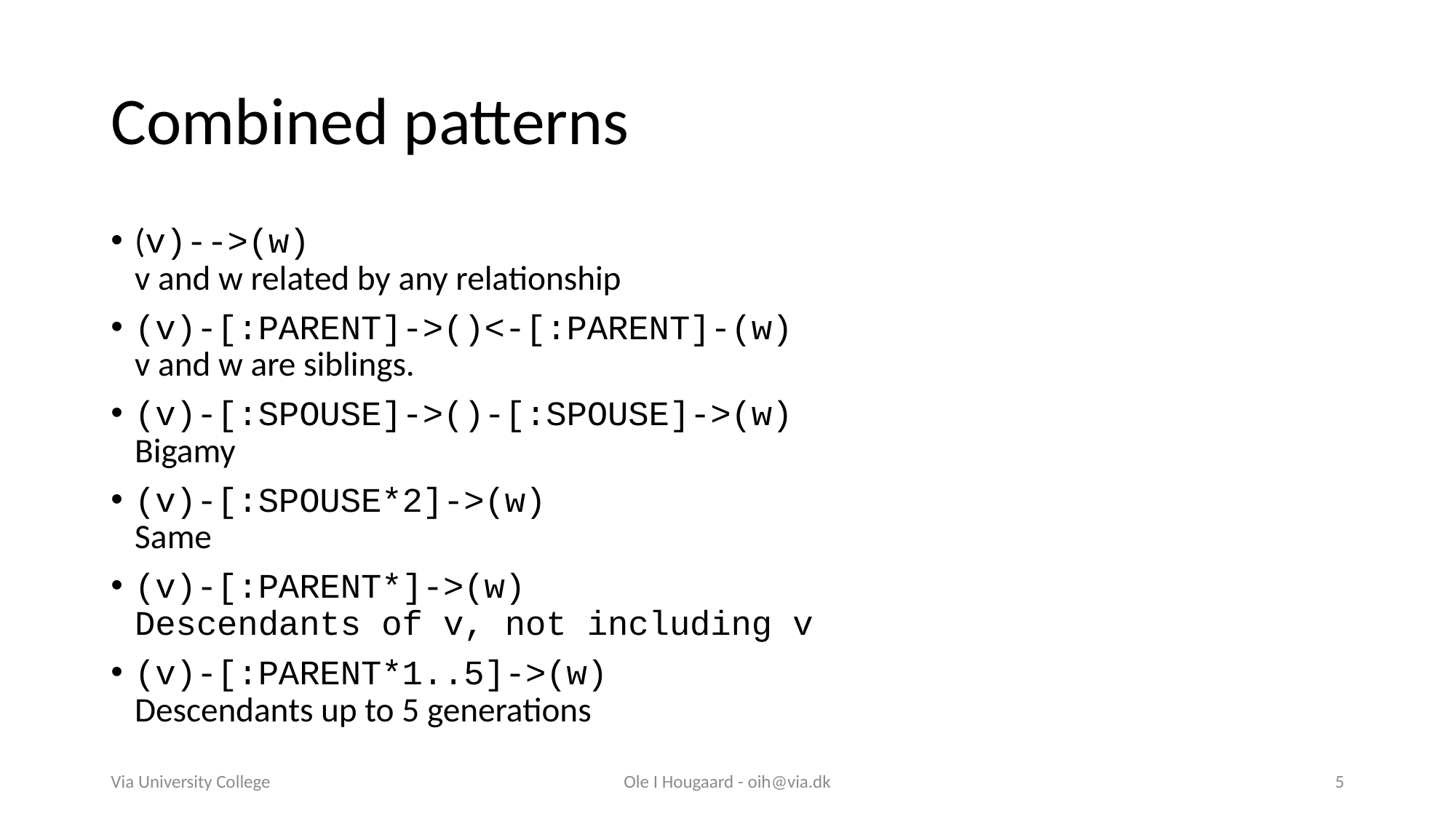

# Combined patterns
(v)-->(w)
v and w related by any relationship
(v)-[:PARENT]->()<-[:PARENT]-(w)
v and w are siblings.
(v)-[:SPOUSE]->()-[:SPOUSE]->(w)
Bigamy
(v)-[:SPOUSE*2]->(w)
Same
(v)-[:PARENT*]->(w)
Descendants of v, not including v
(v)-[:PARENT*1..5]->(w)
Descendants up to 5 generations
Via University College
Ole I Hougaard - oih@via.dk
5